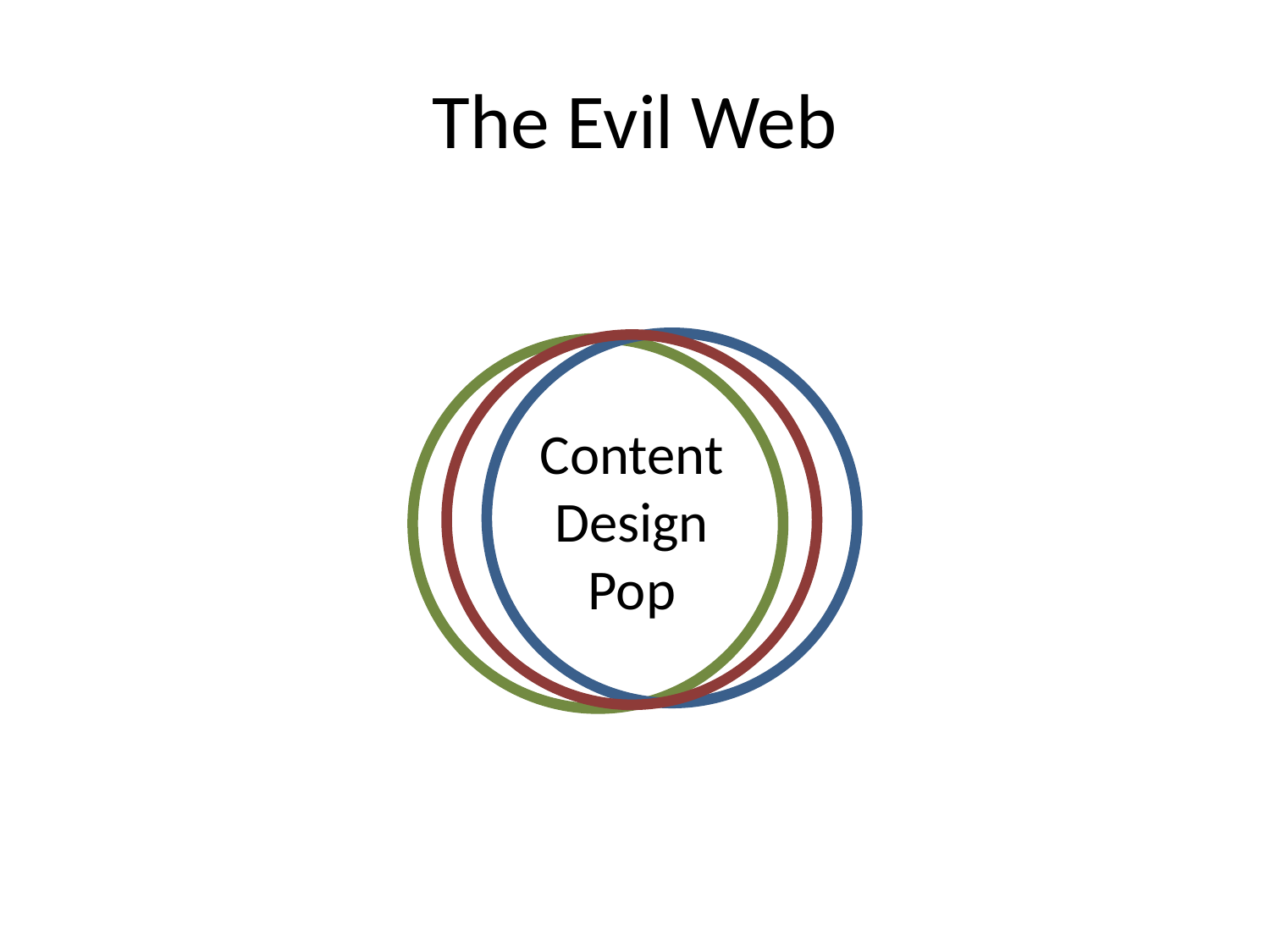

# The Evil Web

Content
Design
Pop